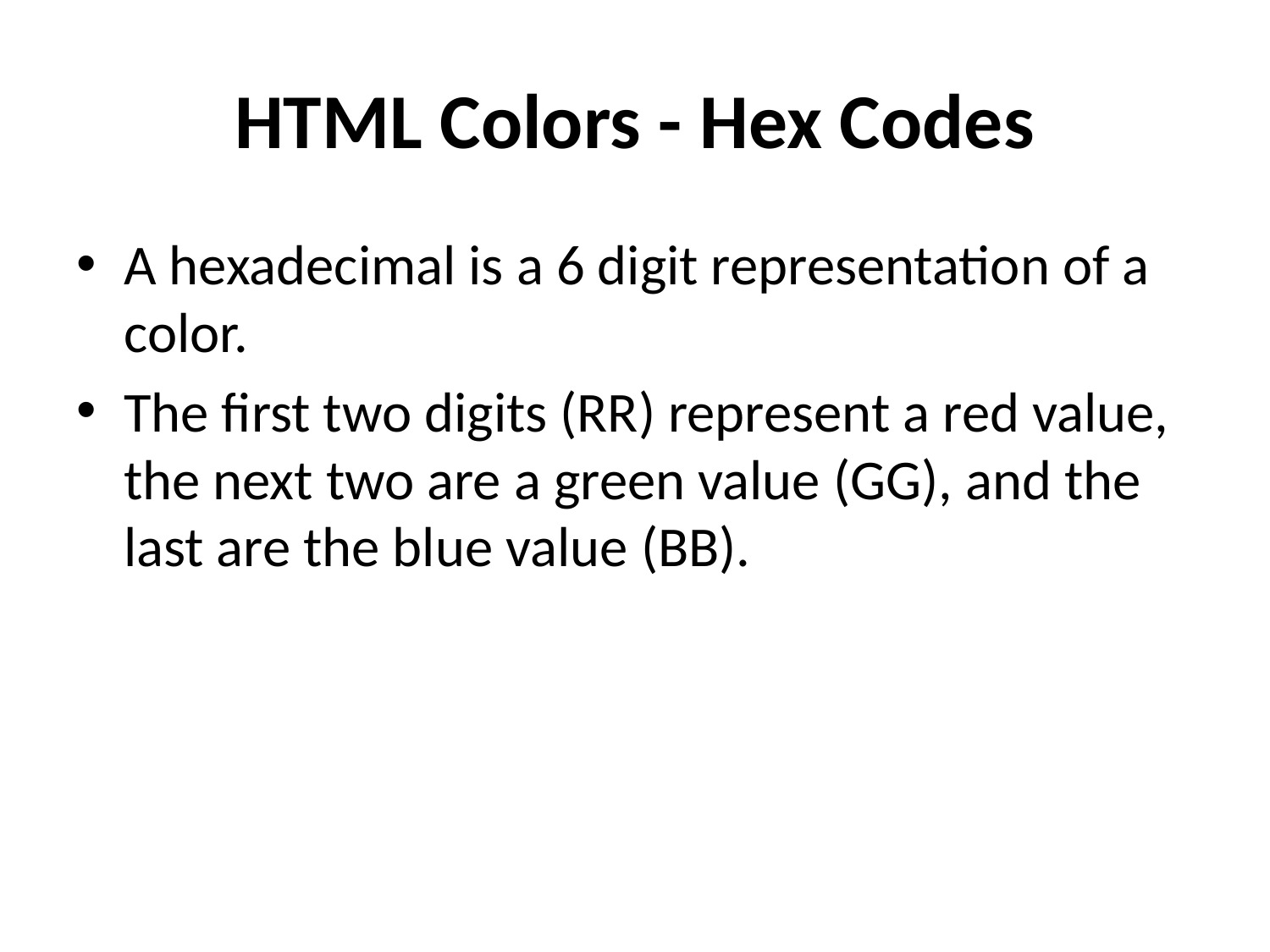

# HTML Colors - Hex Codes
A hexadecimal is a 6 digit representation of a color.
The first two digits (RR) represent a red value, the next two are a green value (GG), and the last are the blue value (BB).